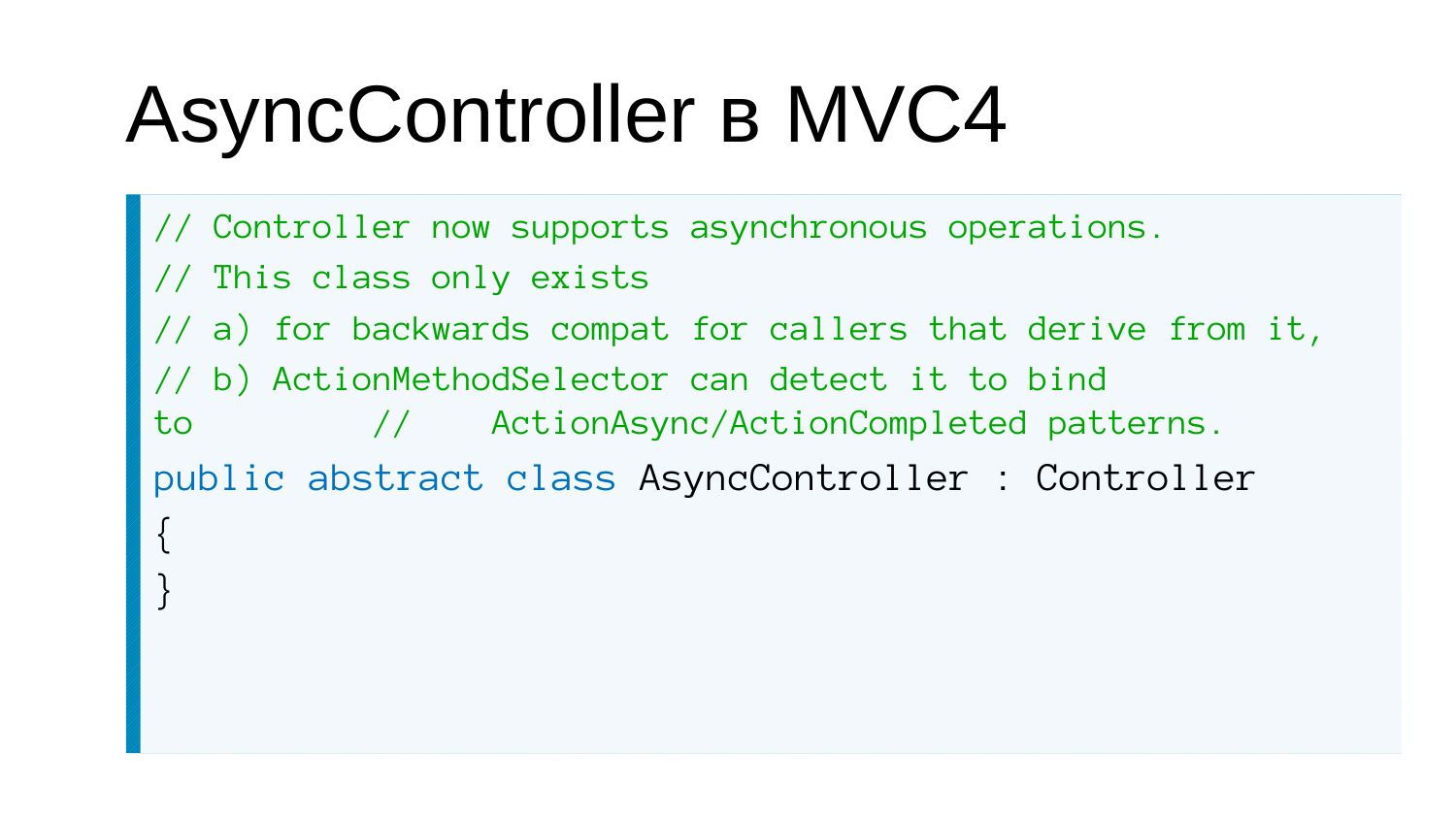

# AsyncController в MVC4
// Controller now supports asynchronous operations.
// This class only exists
// a) for backwards compat for callers that derive from it,
// b) ActionMethodSelector can detect it to bind to         //    ActionAsync/ActionCompleted patterns.
public abstract class AsyncController : Controller
{
}